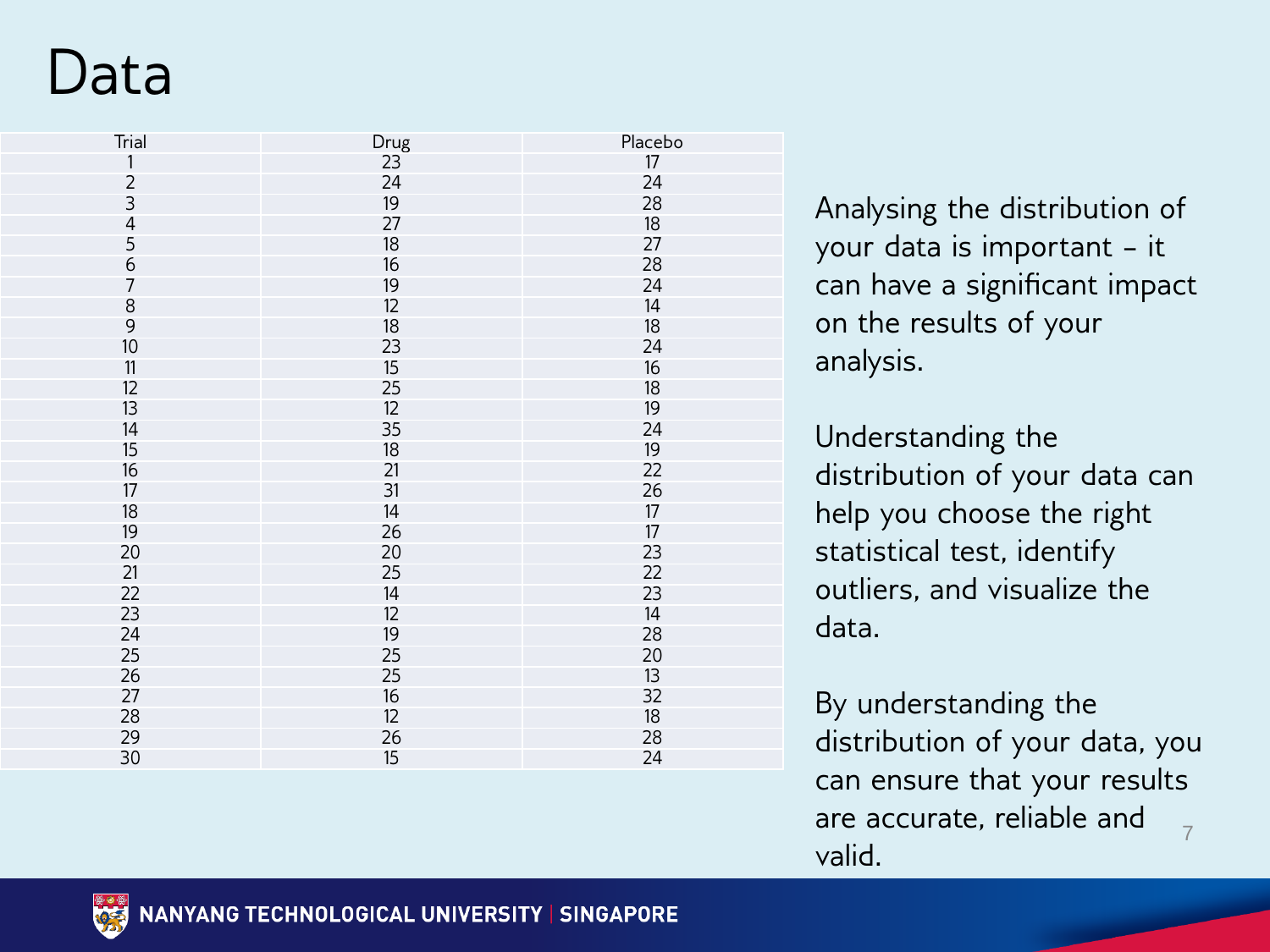

# Data
| Trial | Drug | Placebo |
| --- | --- | --- |
| 1 | 23 | 17 |
| 2 | 24 | 24 |
| 3 | 19 | 28 |
| 4 | 27 | 18 |
| 5 | 18 | 27 |
| 6 | 16 | 28 |
| 7 | 19 | 24 |
| 8 | 12 | 14 |
| 9 | 18 | 18 |
| 10 | 23 | 24 |
| 11 | 15 | 16 |
| 12 | 25 | 18 |
| 13 | 12 | 19 |
| 14 | 35 | 24 |
| 15 | 18 | 19 |
| 16 | 21 | 22 |
| 17 | 31 | 26 |
| 18 | 14 | 17 |
| 19 | 26 | 17 |
| 20 | 20 | 23 |
| 21 | 25 | 22 |
| 22 | 14 | 23 |
| 23 | 12 | 14 |
| 24 | 19 | 28 |
| 25 | 25 | 20 |
| 26 | 25 | 13 |
| 27 | 16 | 32 |
| 28 | 12 | 18 |
| 29 | 26 | 28 |
| 30 | 15 | 24 |
Analysing the distribution of your data is important – it can have a significant impact on the results of your analysis.

Understanding the distribution of your data can help you choose the right statistical test, identify outliers, and visualize the data.

By understanding the distribution of your data, you can ensure that your results are accurate, reliable and valid.
7